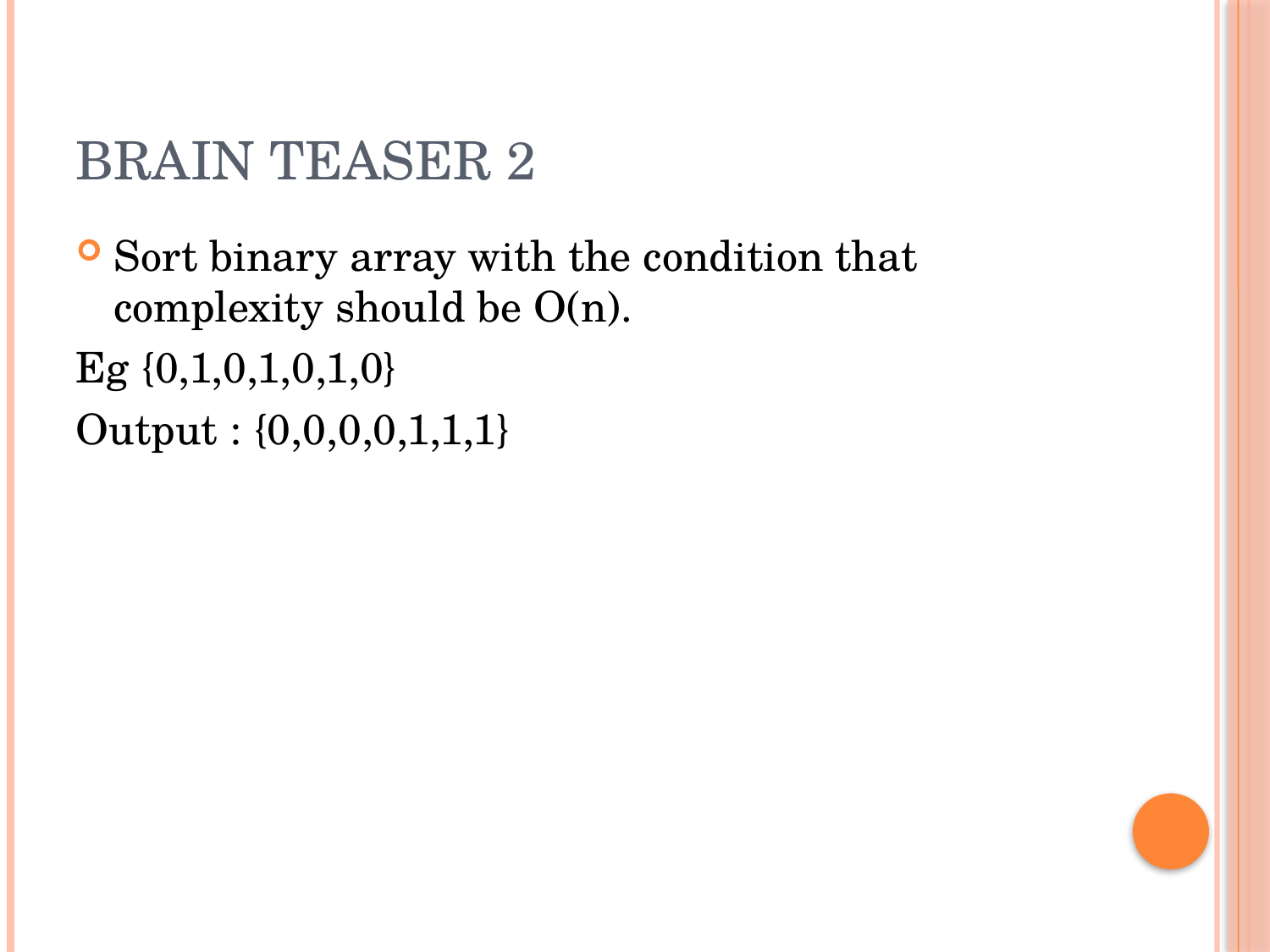

# Brain teaser 2
Sort binary array with the condition that complexity should be O(n).
Eg {0,1,0,1,0,1,0}
Output : {0,0,0,0,1,1,1}